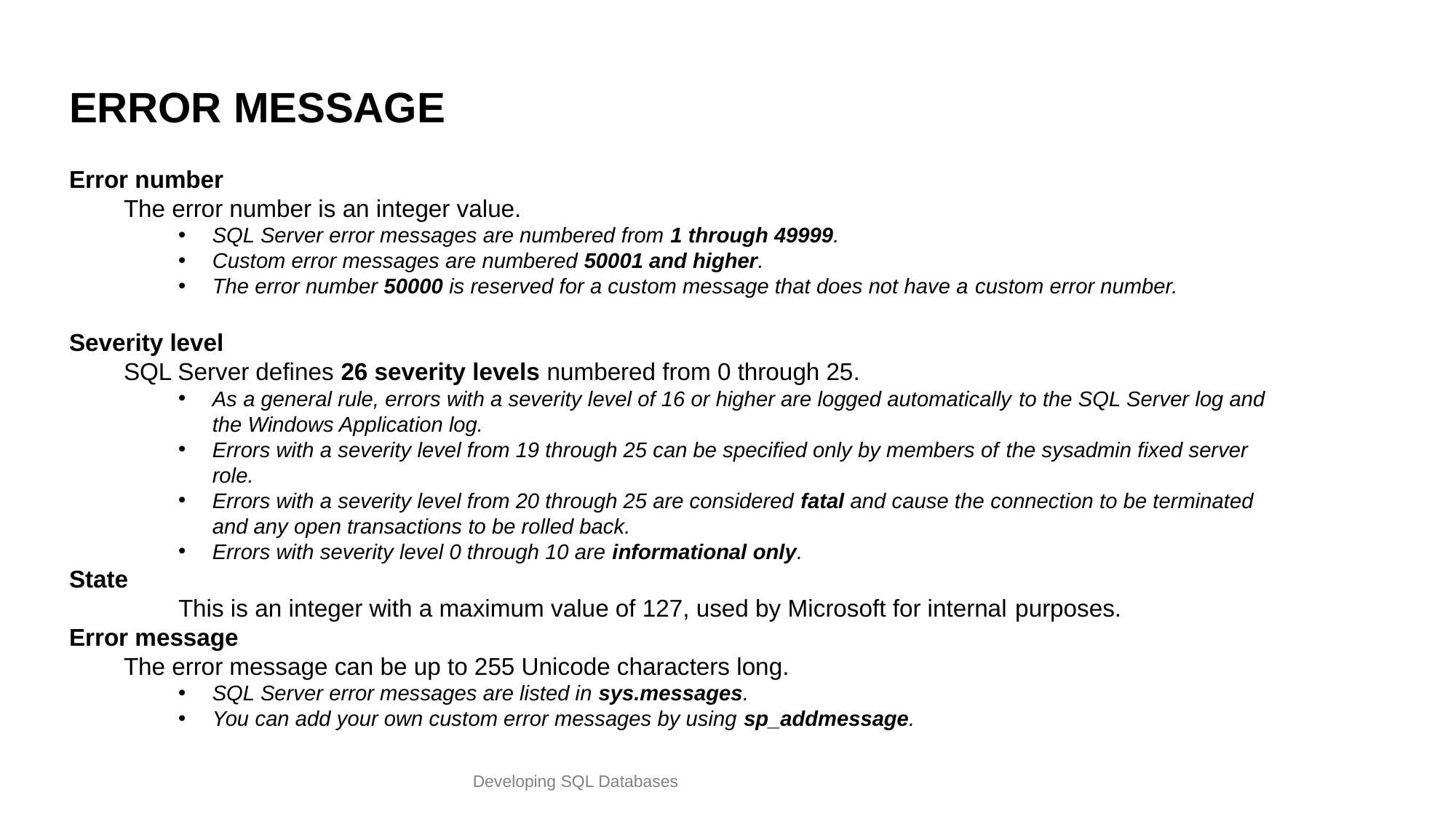

ERROR MESSAGE

Error number
The error number is an integer value.
SQL Server error messages are numbered from 1 through 49999.
Custom error messages are numbered 50001 and higher.
The error number 50000 is reserved for a custom message that does not have a custom error number.

Severity level
SQL Server defines 26 severity levels numbered from 0 through 25.
As a general rule, errors with a severity level of 16 or higher are logged automatically to the SQL Server log and the Windows Application log.
Errors with a severity level from 19 through 25 can be specified only by members of the sysadmin fixed server role.
Errors with a severity level from 20 through 25 are considered fatal and cause the connection to be terminated and any open transactions to be rolled back.
Errors with severity level 0 through 10 are informational only.
State
	This is an integer with a maximum value of 127, used by Microsoft for internal purposes.
Error message
The error message can be up to 255 Unicode characters long.
SQL Server error messages are listed in sys.messages.
You can add your own custom error messages by using sp_addmessage.
Developing SQL Databases